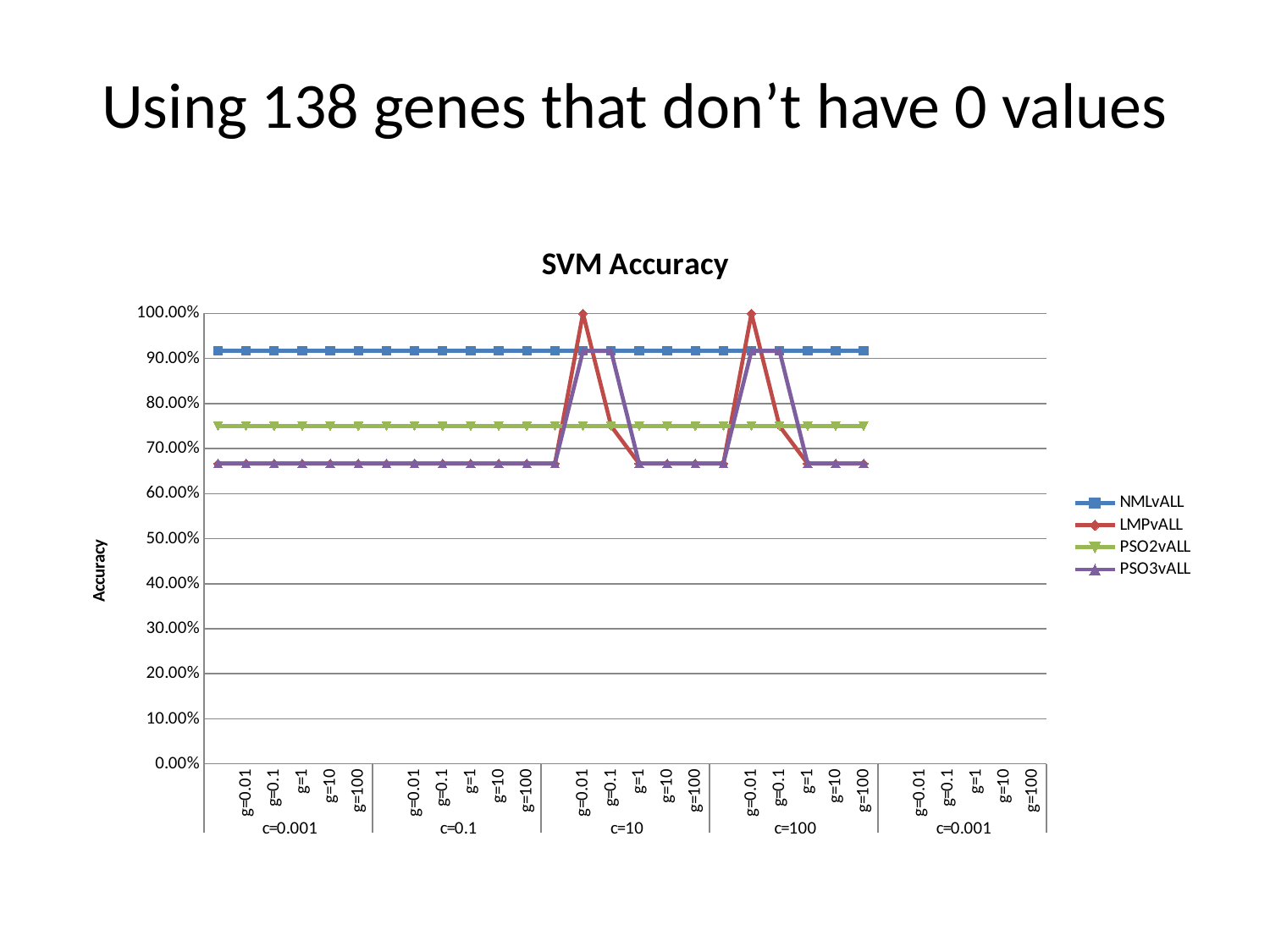

# Using 138 genes that don’t have 0 values

[unsupported chart]